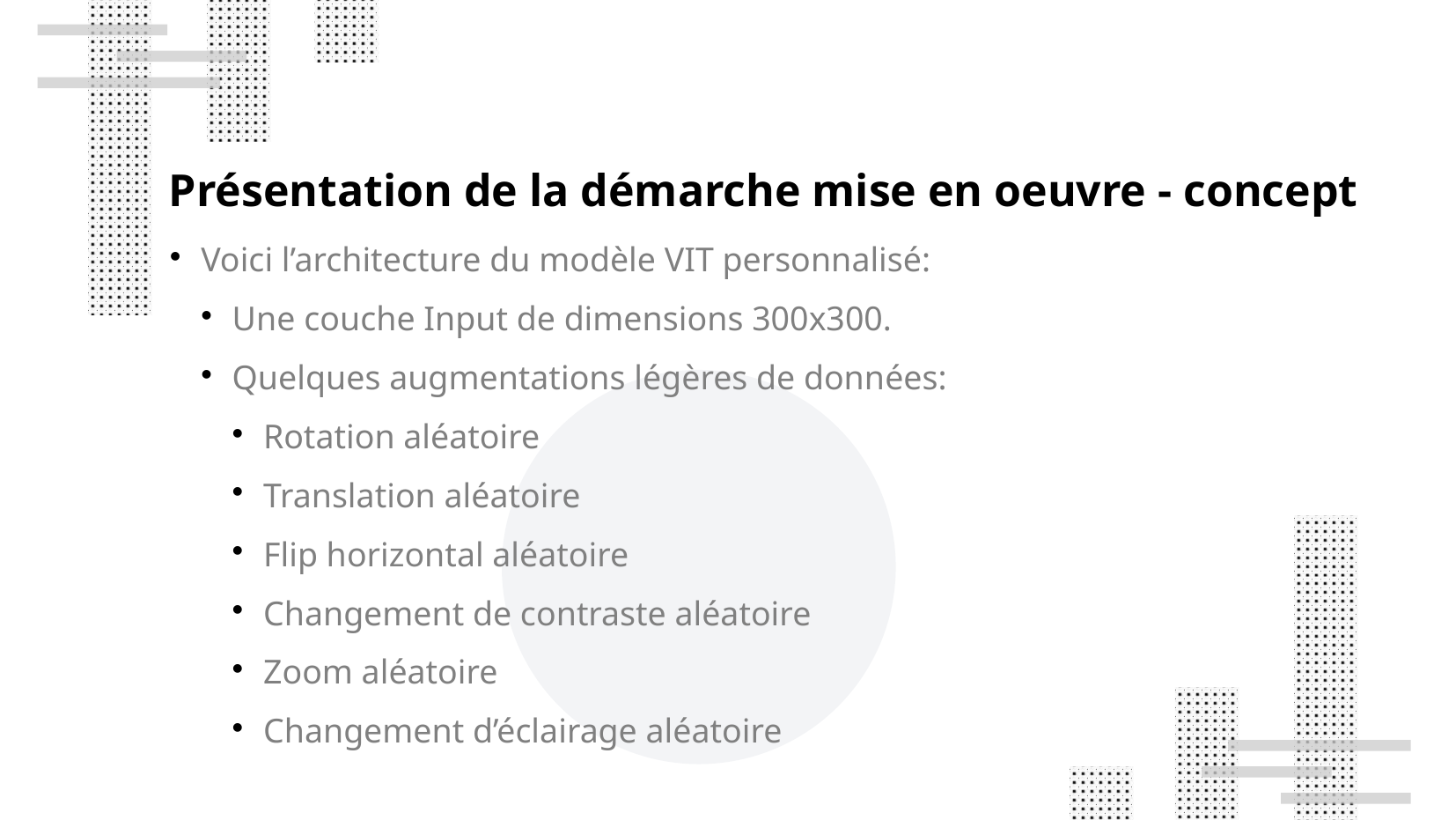

Présentation de la démarche mise en oeuvre - concept
Voici l’architecture du modèle VIT personnalisé:
Une couche Input de dimensions 300x300.
Quelques augmentations légères de données:
Rotation aléatoire
Translation aléatoire
Flip horizontal aléatoire
Changement de contraste aléatoire
Zoom aléatoire
Changement d’éclairage aléatoire